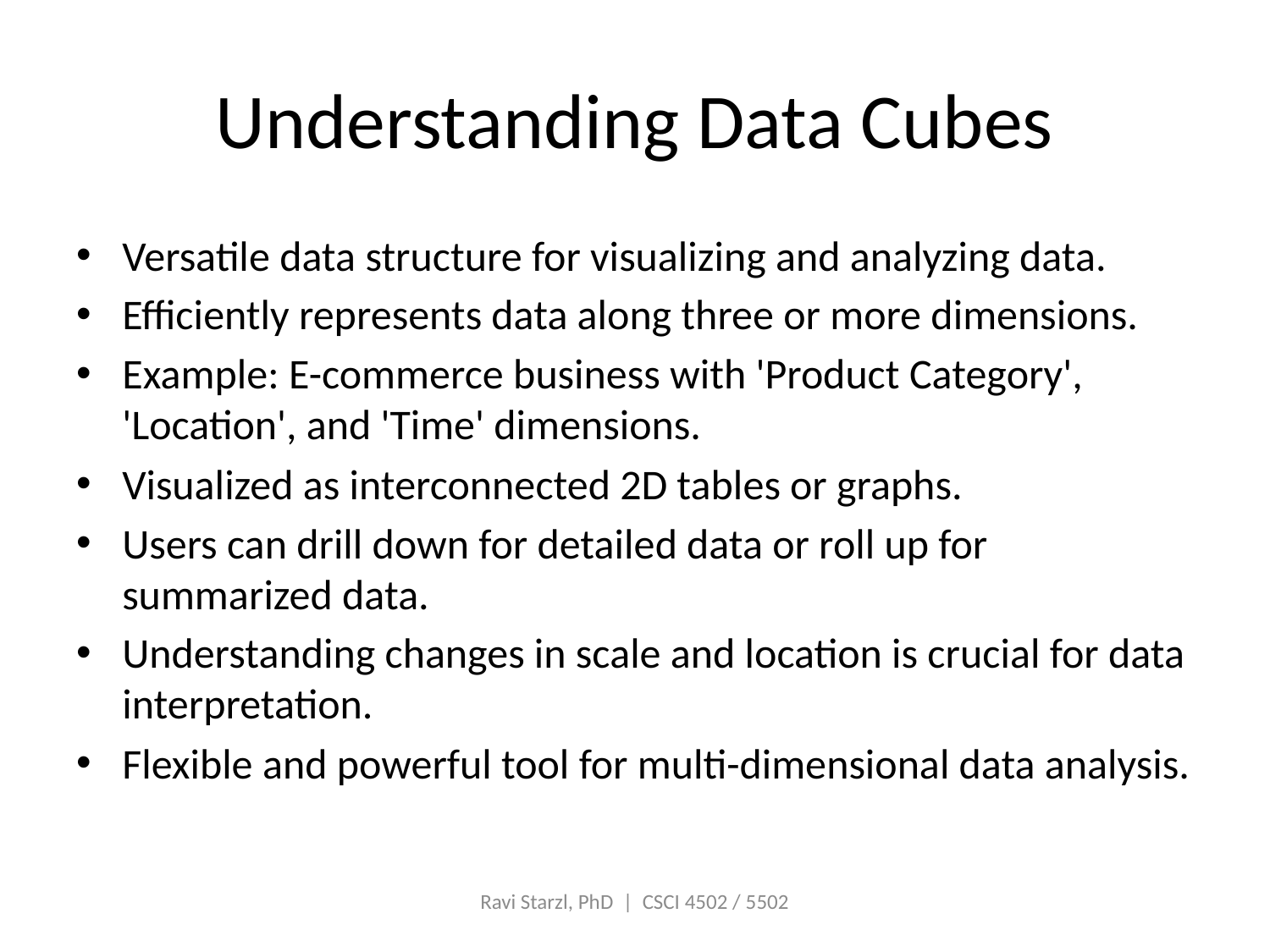

# Understanding Data Cubes
Versatile data structure for visualizing and analyzing data.
Efficiently represents data along three or more dimensions.
Example: E-commerce business with 'Product Category', 'Location', and 'Time' dimensions.
Visualized as interconnected 2D tables or graphs.
Users can drill down for detailed data or roll up for summarized data.
Understanding changes in scale and location is crucial for data interpretation.
Flexible and powerful tool for multi-dimensional data analysis.
Ravi Starzl, PhD  |  CSCI 4502 / 5502